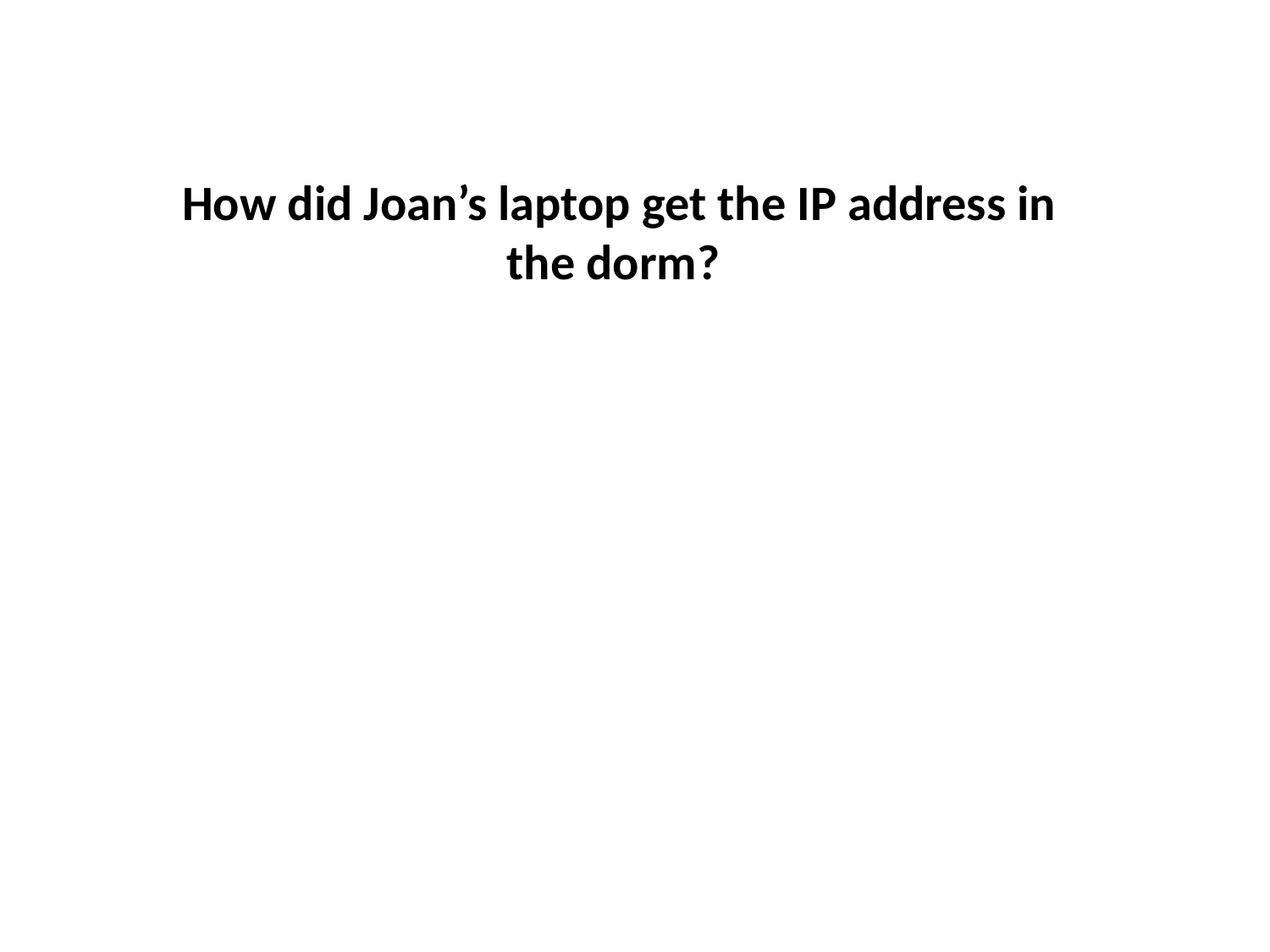

How did Joan’s laptop get the IP address in the dorm?